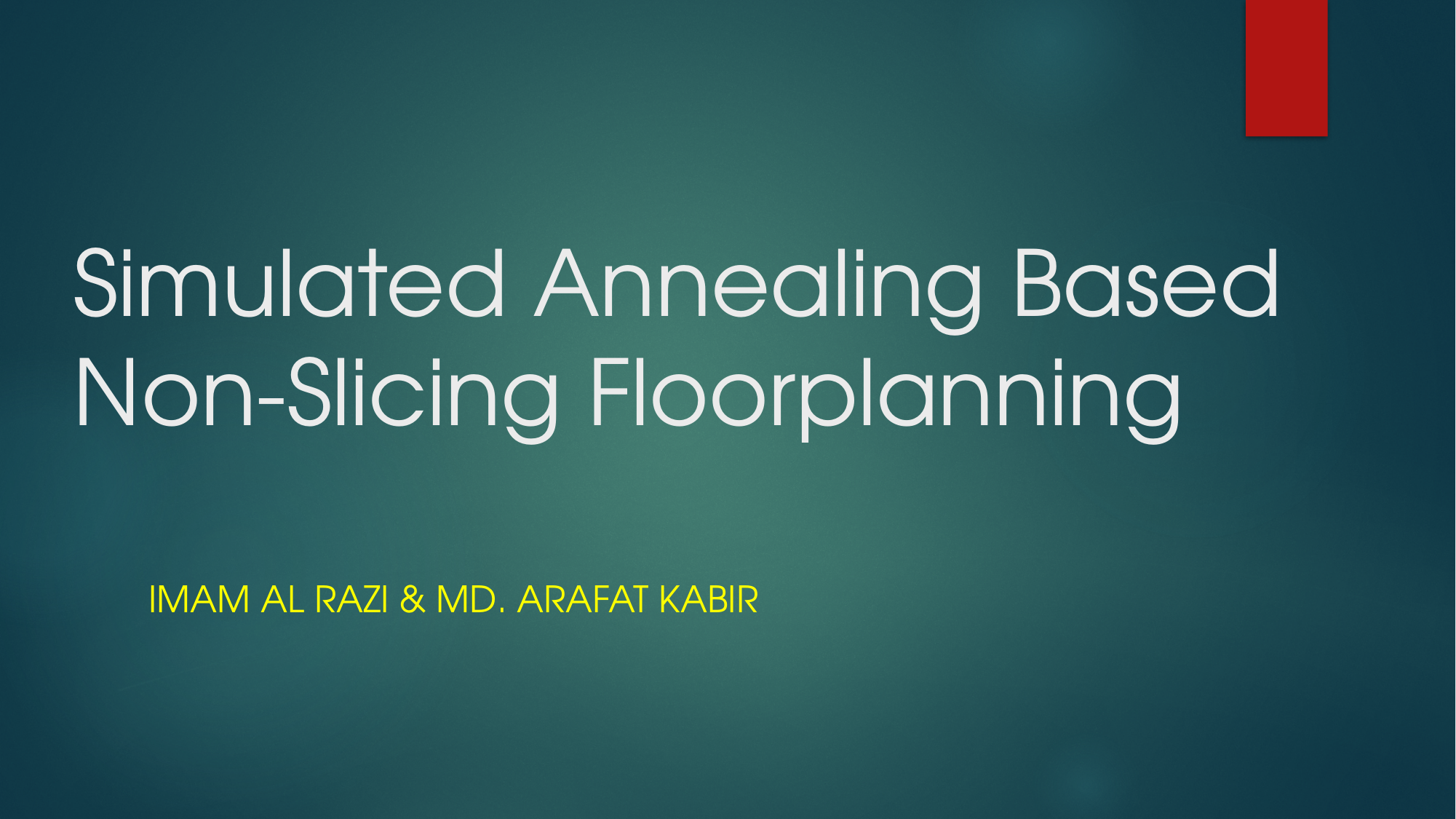

# Simulated Annealing Based Non-Slicing Floorplanning
Imam Al Razi & Md. Arafat kabir